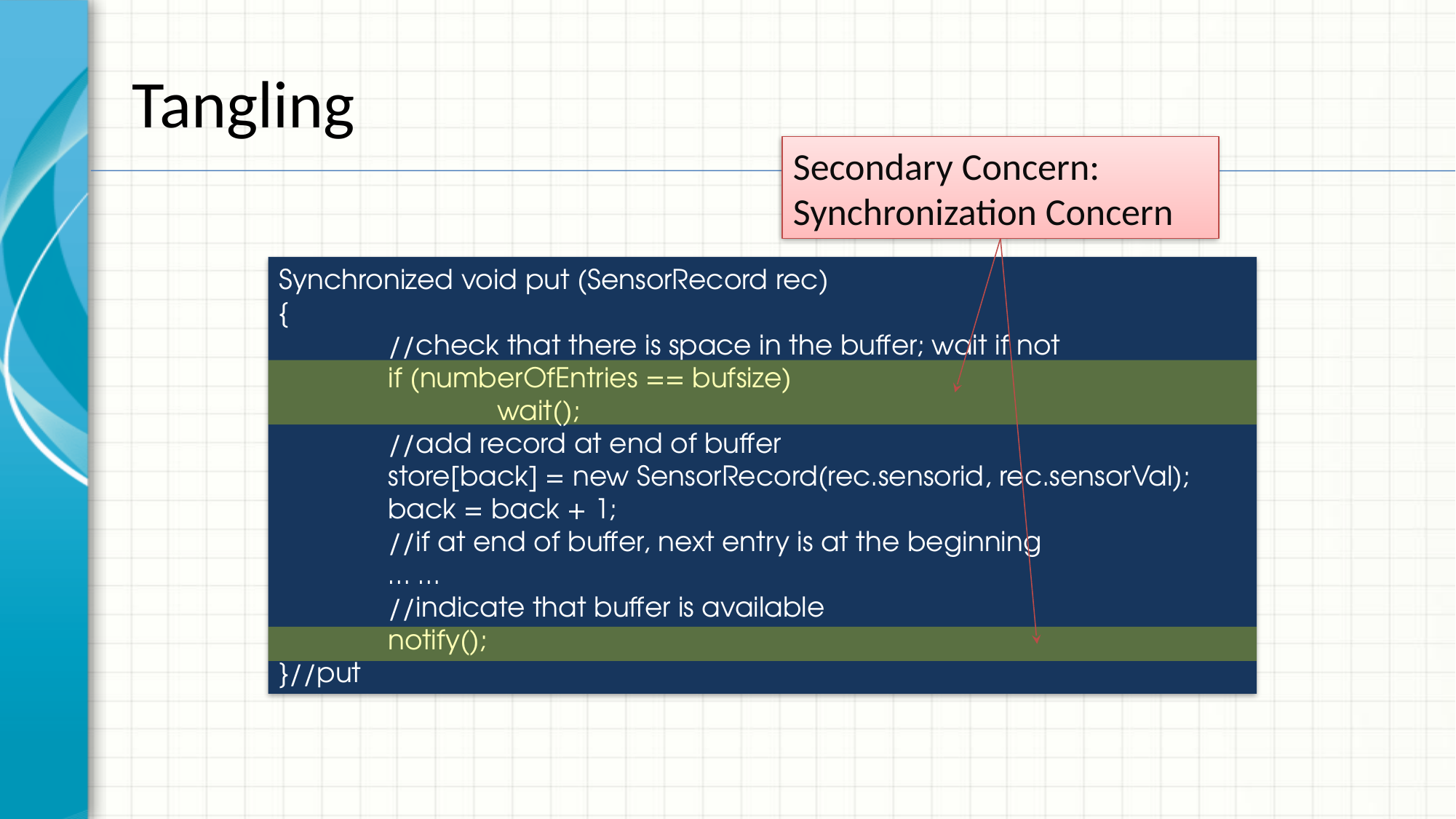

# Tangling
Secondary Concern: Synchronization Concern
Synchronized void put (SensorRecord rec)
{
	//check that there is space in the buffer; wait if not
	if (numberOfEntries == bufsize)
		wait();
	//add record at end of buffer
	store[back] = new SensorRecord(rec.sensorid, rec.sensorVal);
	back = back + 1;
	//if at end of buffer, next entry is at the beginning
	… …
	//indicate that buffer is available
	notify();
}//put